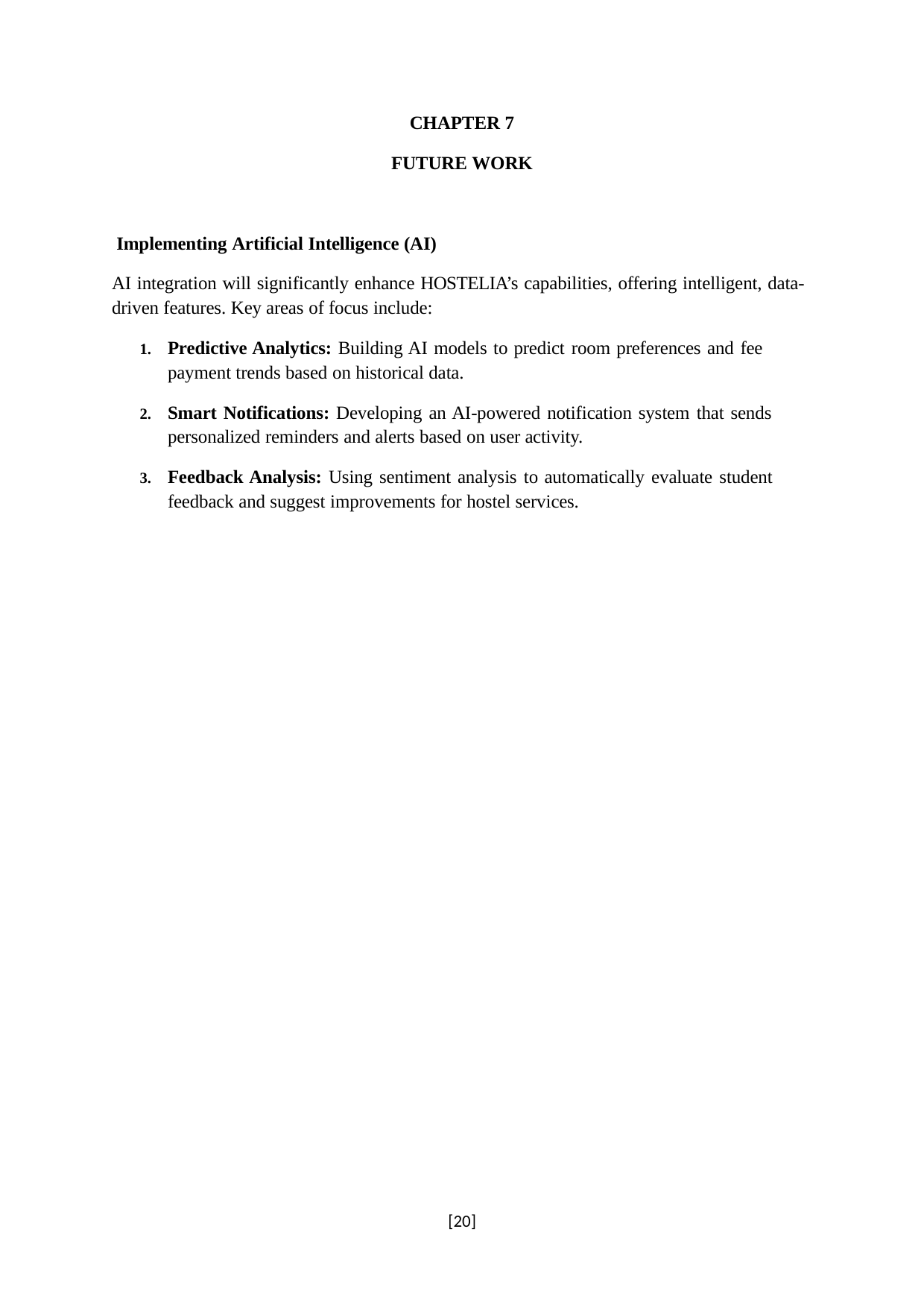

CHAPTER 7
FUTURE WORK
Implementing Artificial Intelligence (AI)
AI integration will significantly enhance HOSTELIA’s capabilities, offering intelligent, data-  driven features. Key areas of focus include:
Predictive Analytics: Building AI models to predict room preferences and fee  payment trends based on historical data.
Smart Notifications: Developing an AI-powered notification system that sends  personalized reminders and alerts based on user activity.
Feedback Analysis: Using sentiment analysis to automatically evaluate student  feedback and suggest improvements for hostel services.
[20]